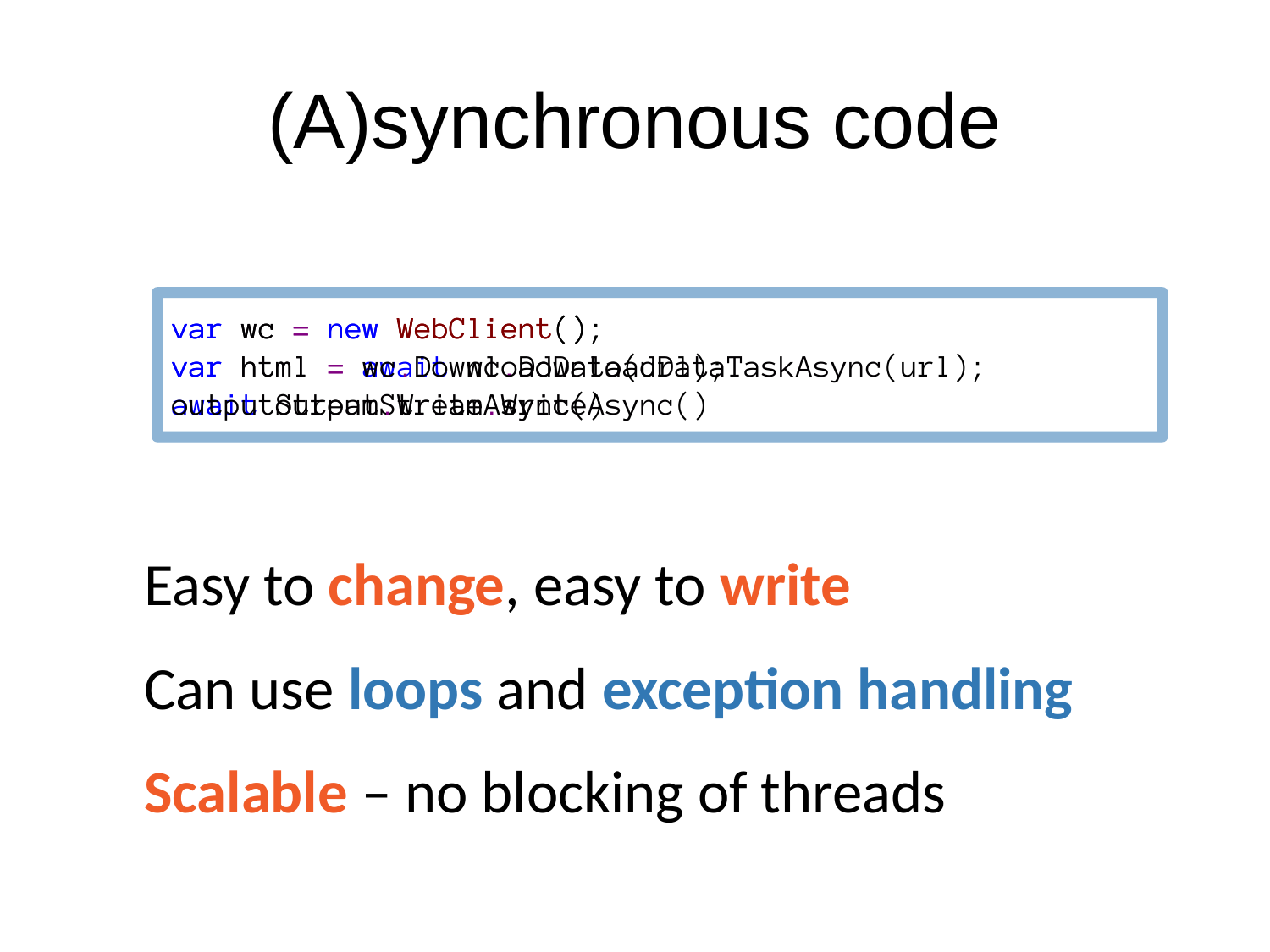

# (A)synchronous code

     Easy to change, easy to write
     Can use loops and exception handling
     Scalable – no blocking of threads
var wc = new WebClient();
var html = await wc.DownloadDataTaskAsync(url);
await outputStream.WriteAsync()
var wc = new WebClient();
var html = wc.DownloadData(url);
outputStream.WriteAsync()